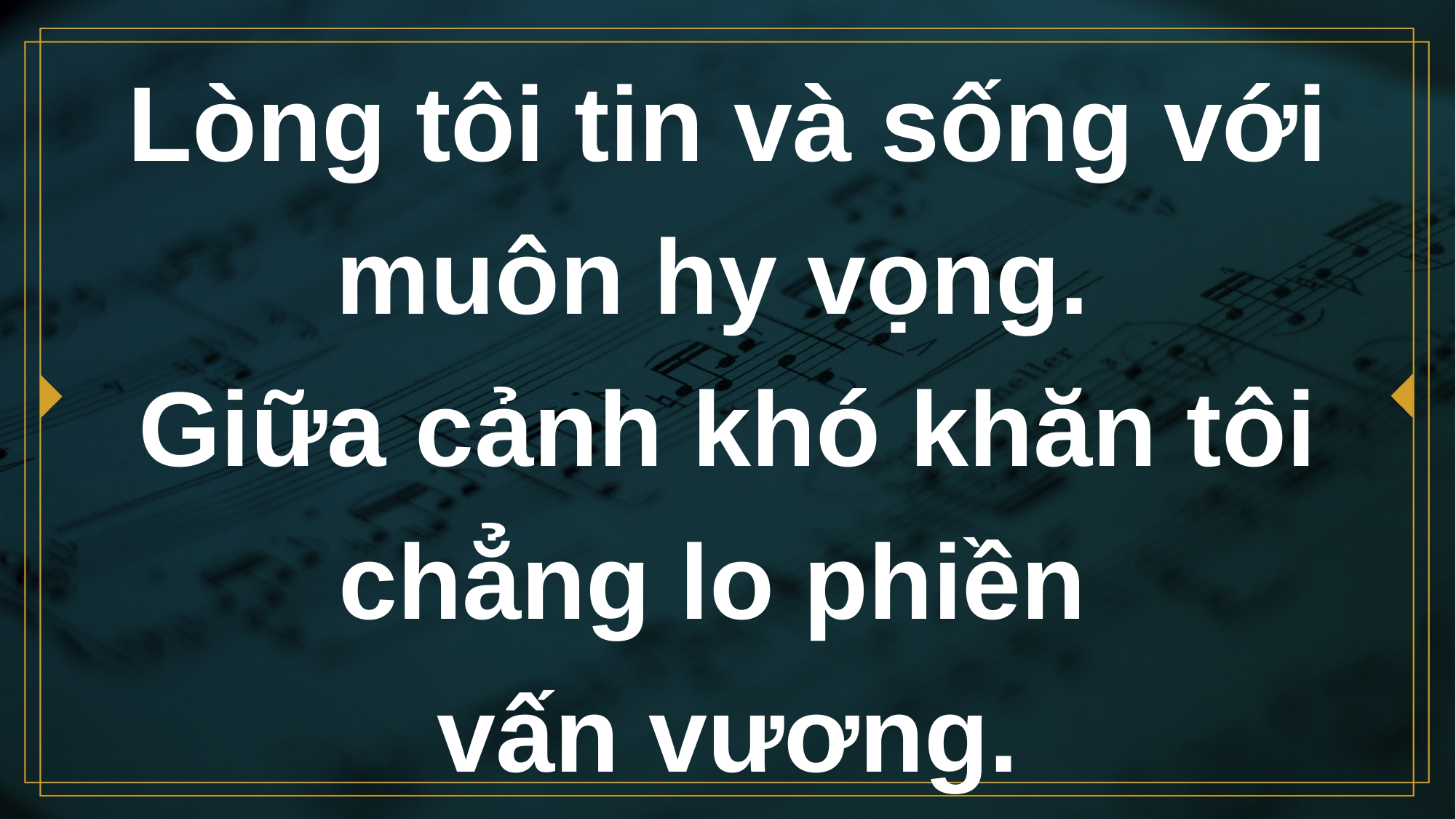

# Lòng tôi tin và sống với muôn hy vọng. Giữa cảnh khó khăn tôi chẳng lo phiền vấn vương.